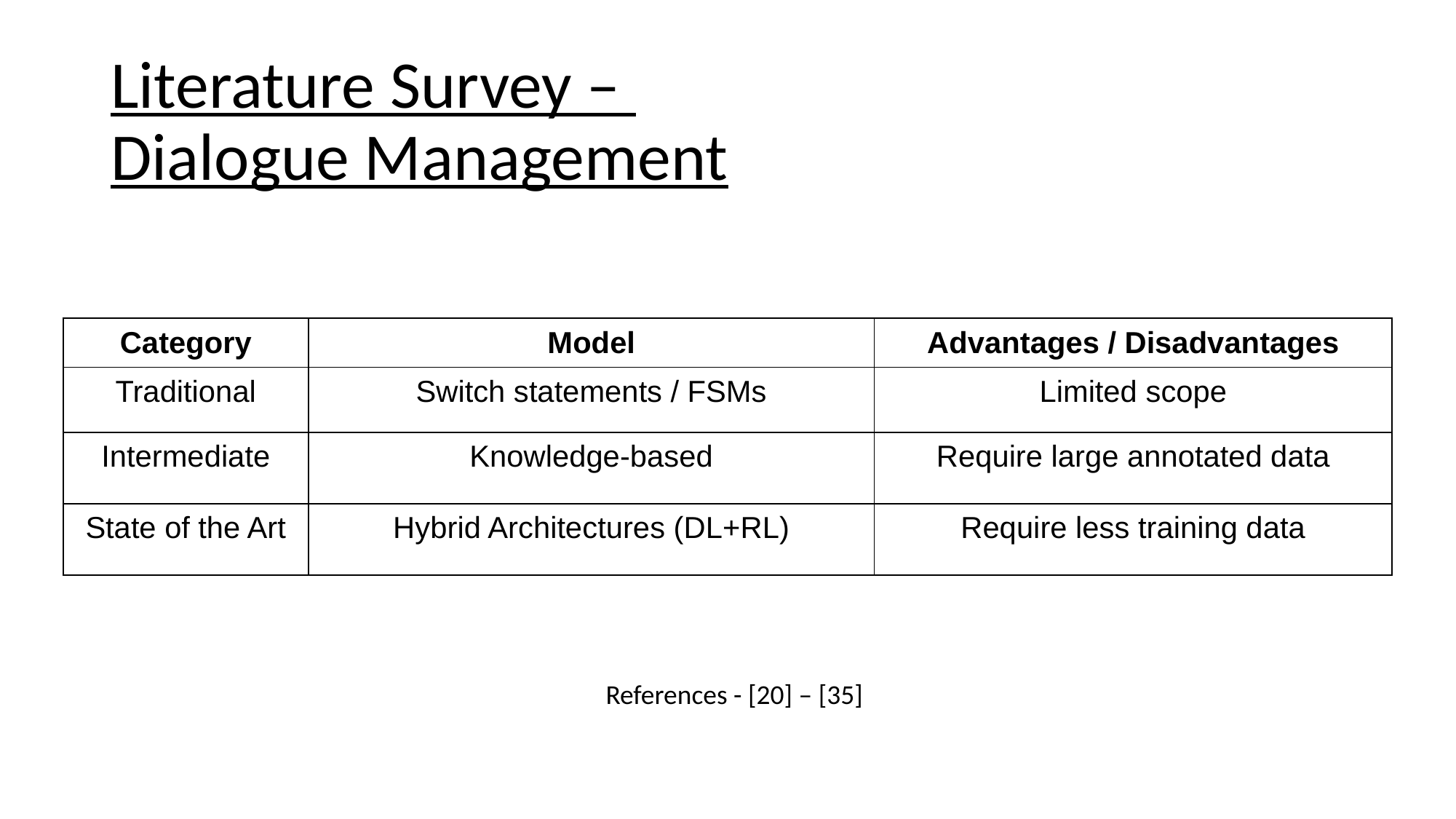

# Literature Survey – Dialogue Management
| Category | Model | Advantages / Disadvantages |
| --- | --- | --- |
| Traditional | Switch statements / FSMs | Limited scope |
| Intermediate | Knowledge-based | Require large annotated data |
| State of the Art | Hybrid Architectures (DL+RL) | Require less training data |
References - [20] – [35]